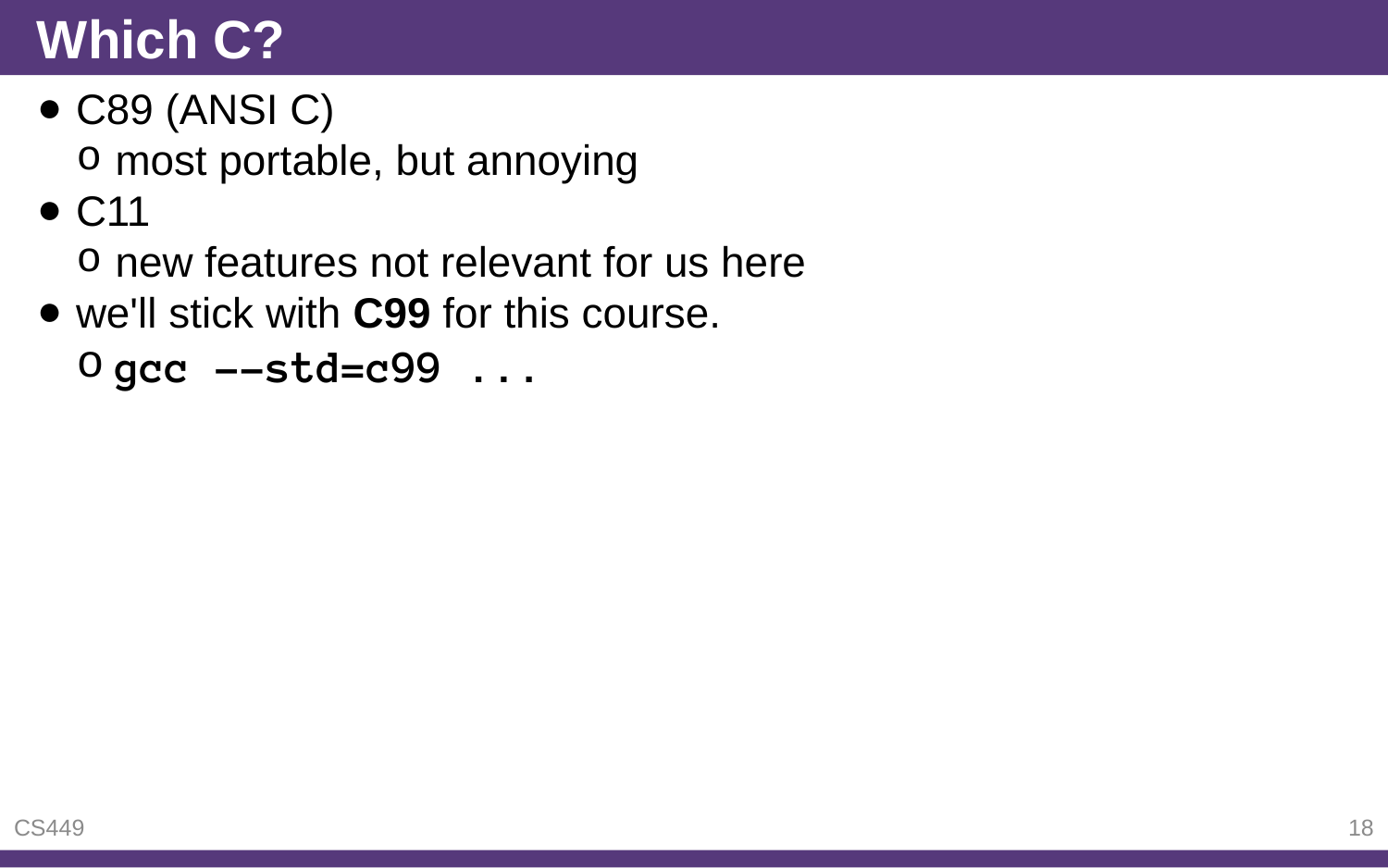

# Which C?
C89 (ANSI C)
most portable, but annoying
C11
new features not relevant for us here
we'll stick with C99 for this course.
gcc --std=c99 ...
CS449
18